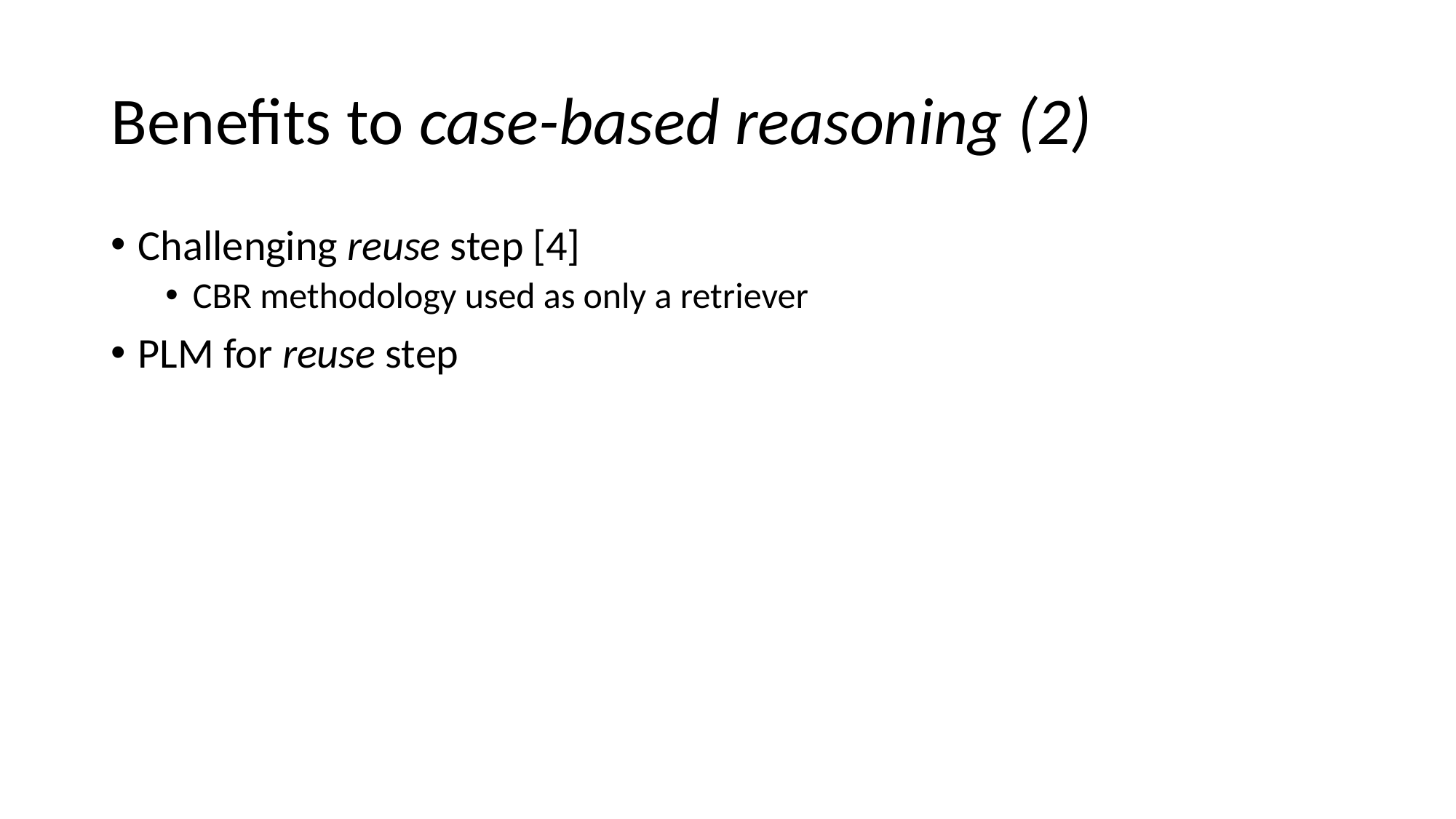

# Benefits to case-based reasoning (2)
Challenging reuse step [4]
CBR methodology used as only a retriever
PLM for reuse step